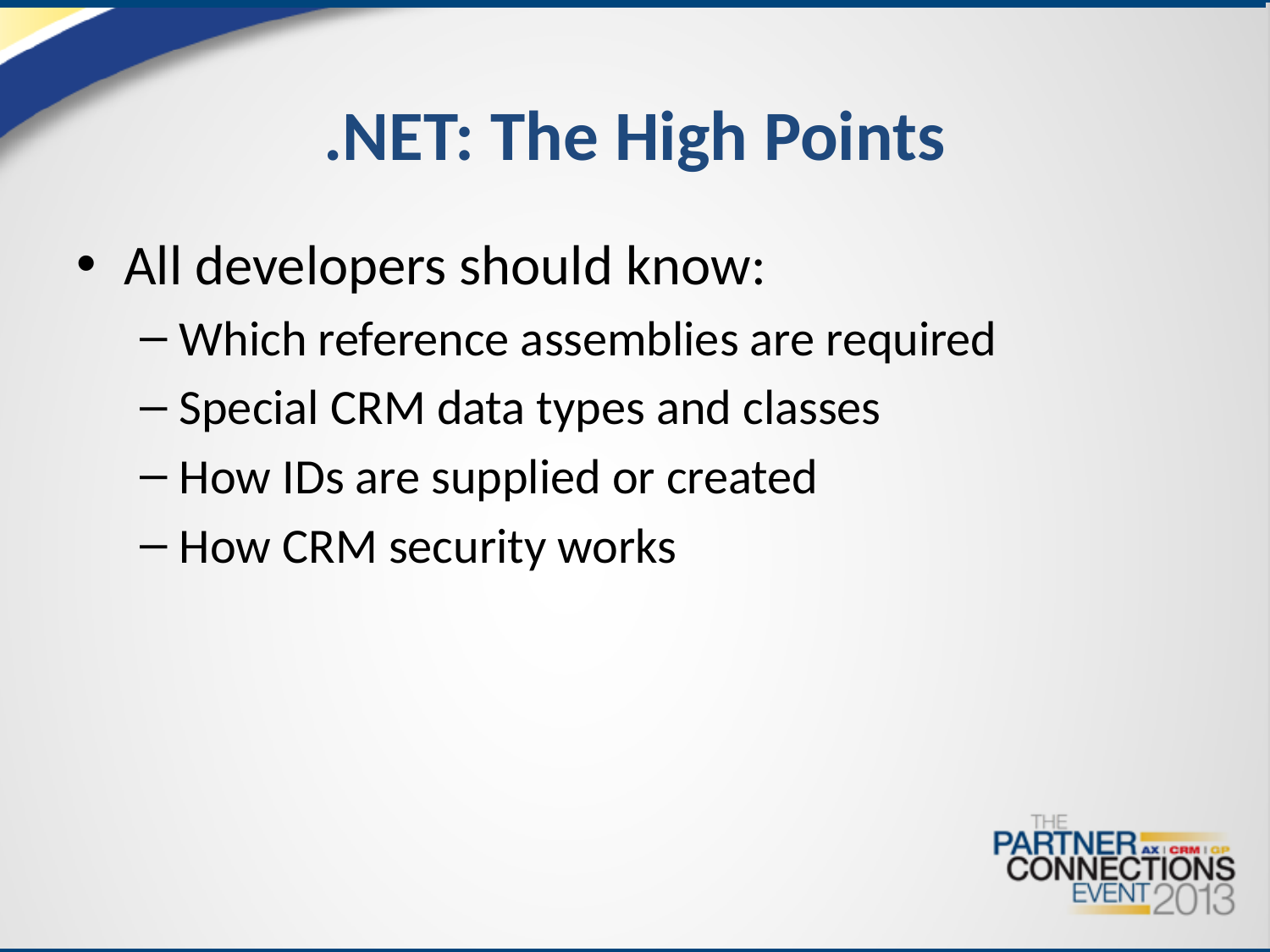

# .NET: The High Points
All developers should know:
Which reference assemblies are required
Special CRM data types and classes
How IDs are supplied or created
How CRM security works